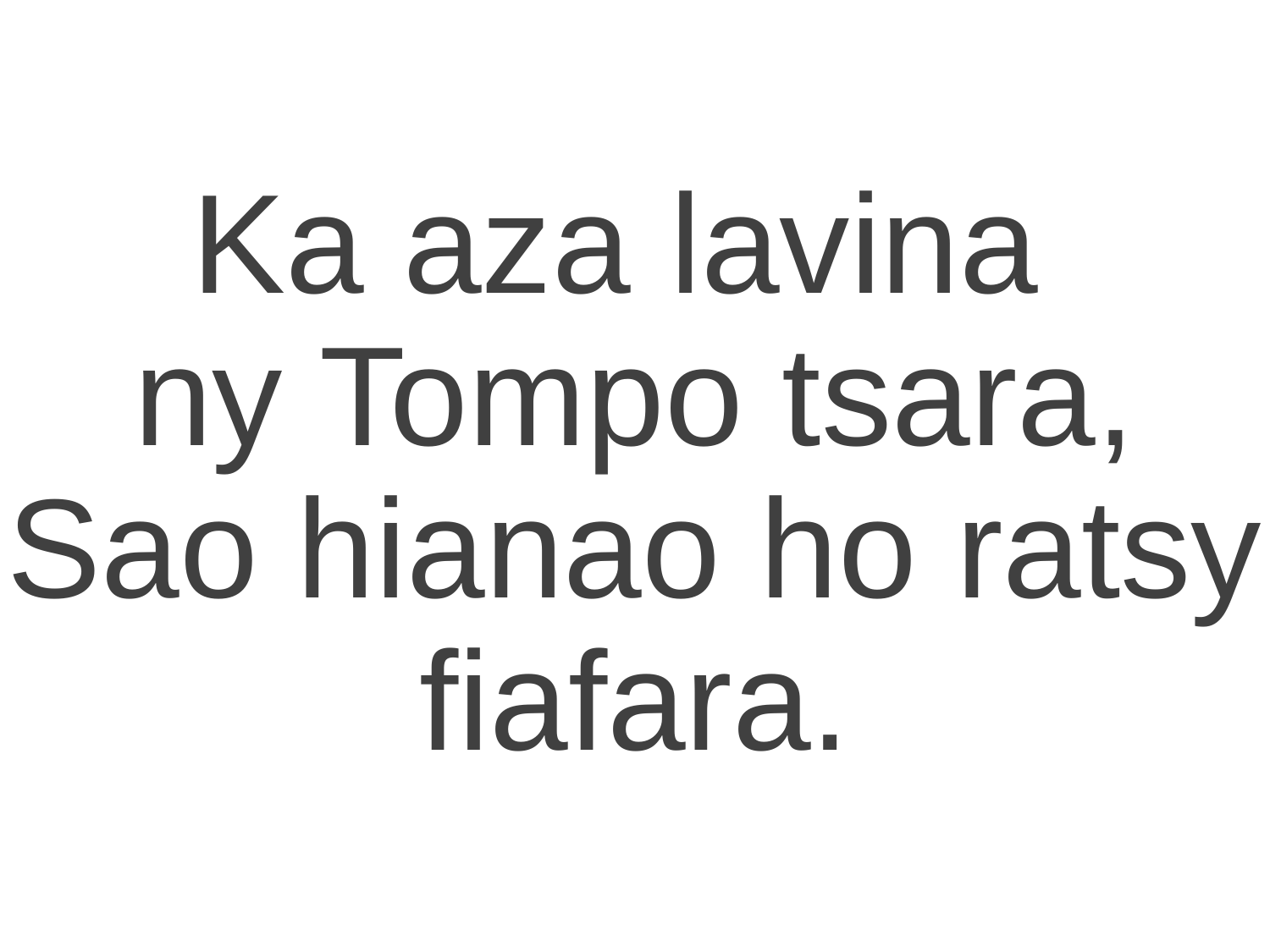

Ka aza lavina
ny Tompo tsara,
Sao hianao ho ratsy fiafara.